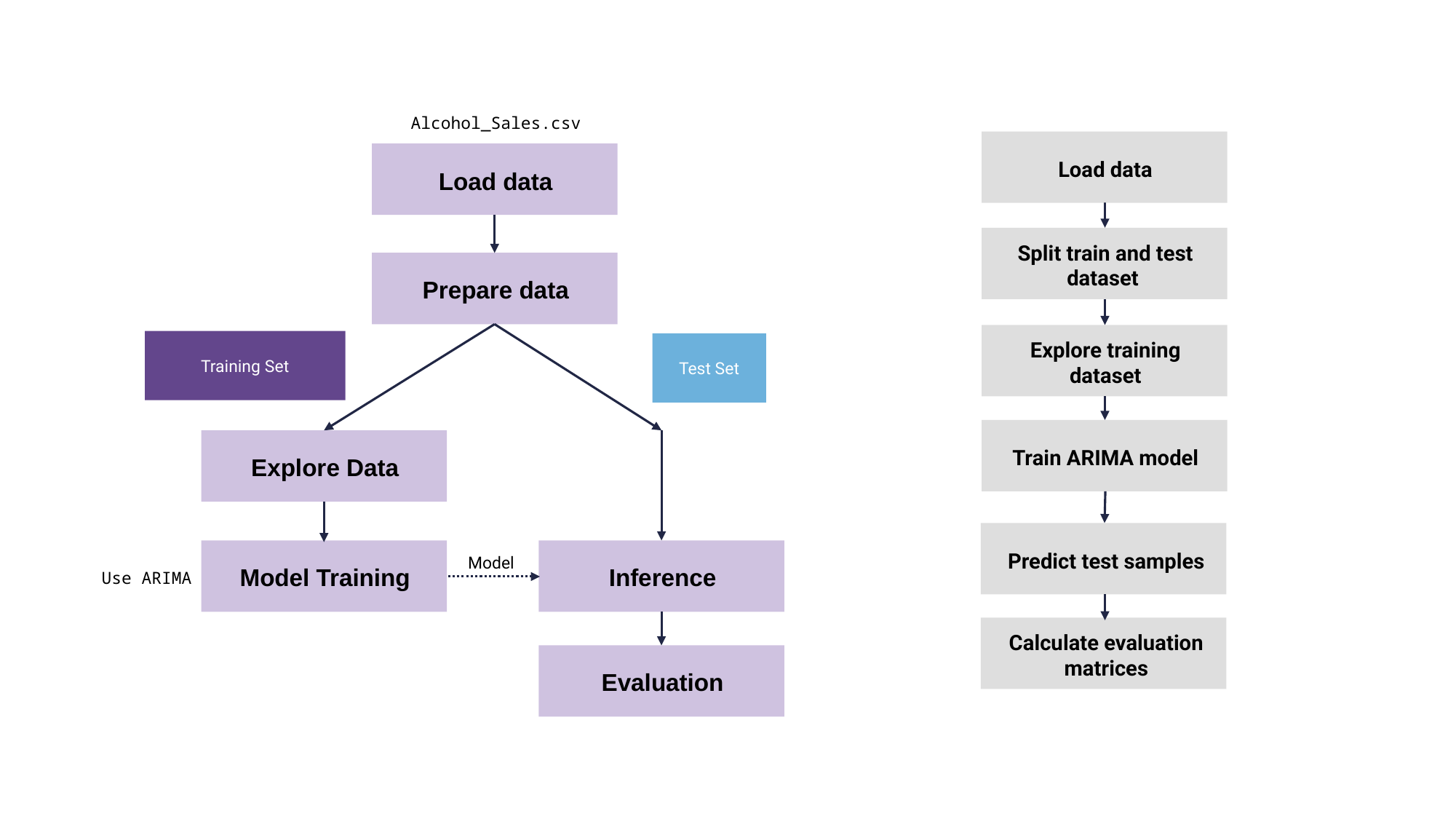

Alcohol_Sales.csv

Load data

Load data

Split train and test dataset

Prepare data

Explore training dataset
Training Set
Test Set

Train ARIMA model

Explore Data

Predict test samples

Model Training

Inference
Model
Use ARIMA

Calculate evaluation matrices

Evaluation